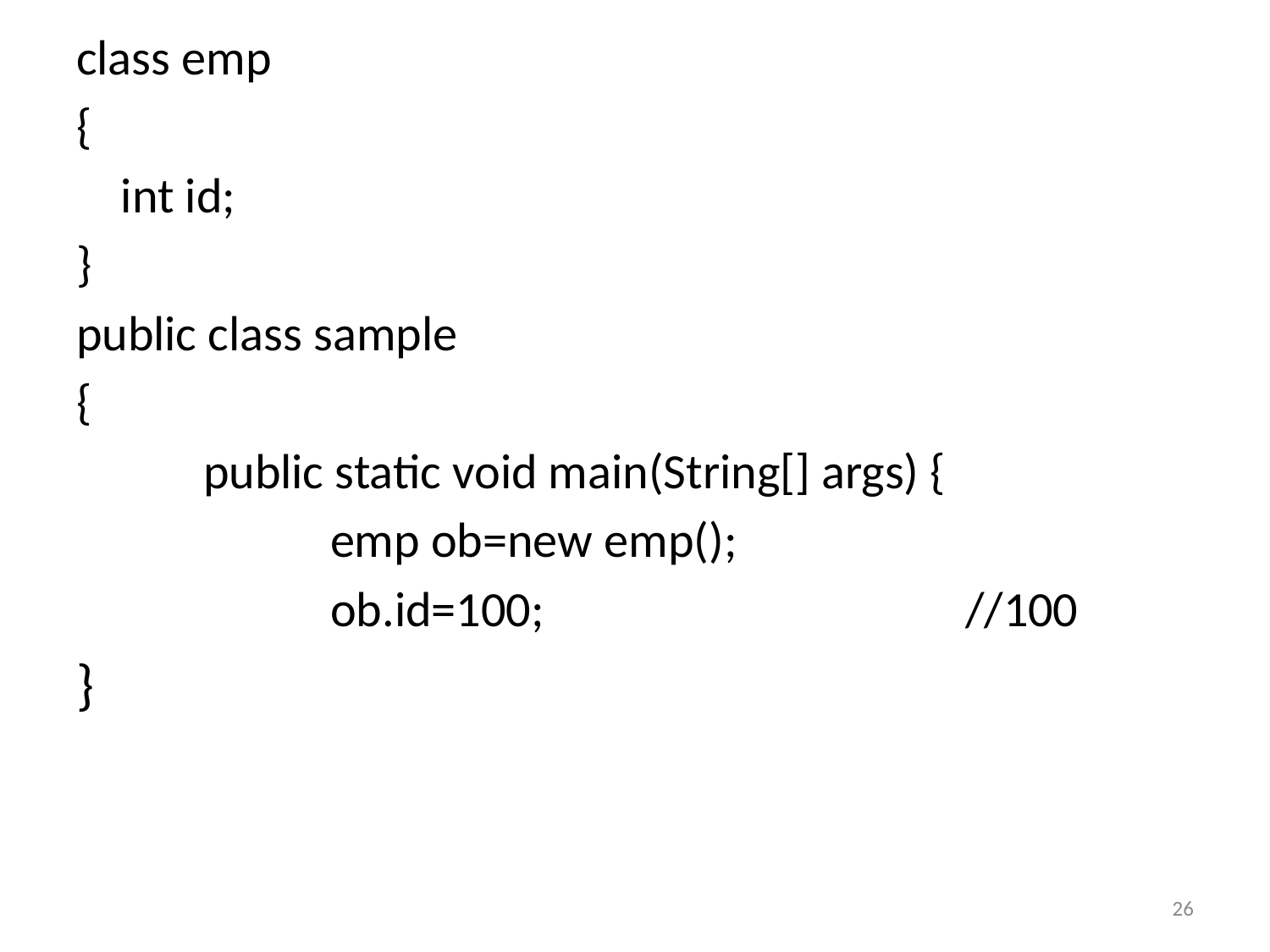

class emp
{
    int id;
}
public class sample
{
	public static void main(String[] args) {
		emp ob=new emp();
		ob.id=100;				//100
}

26